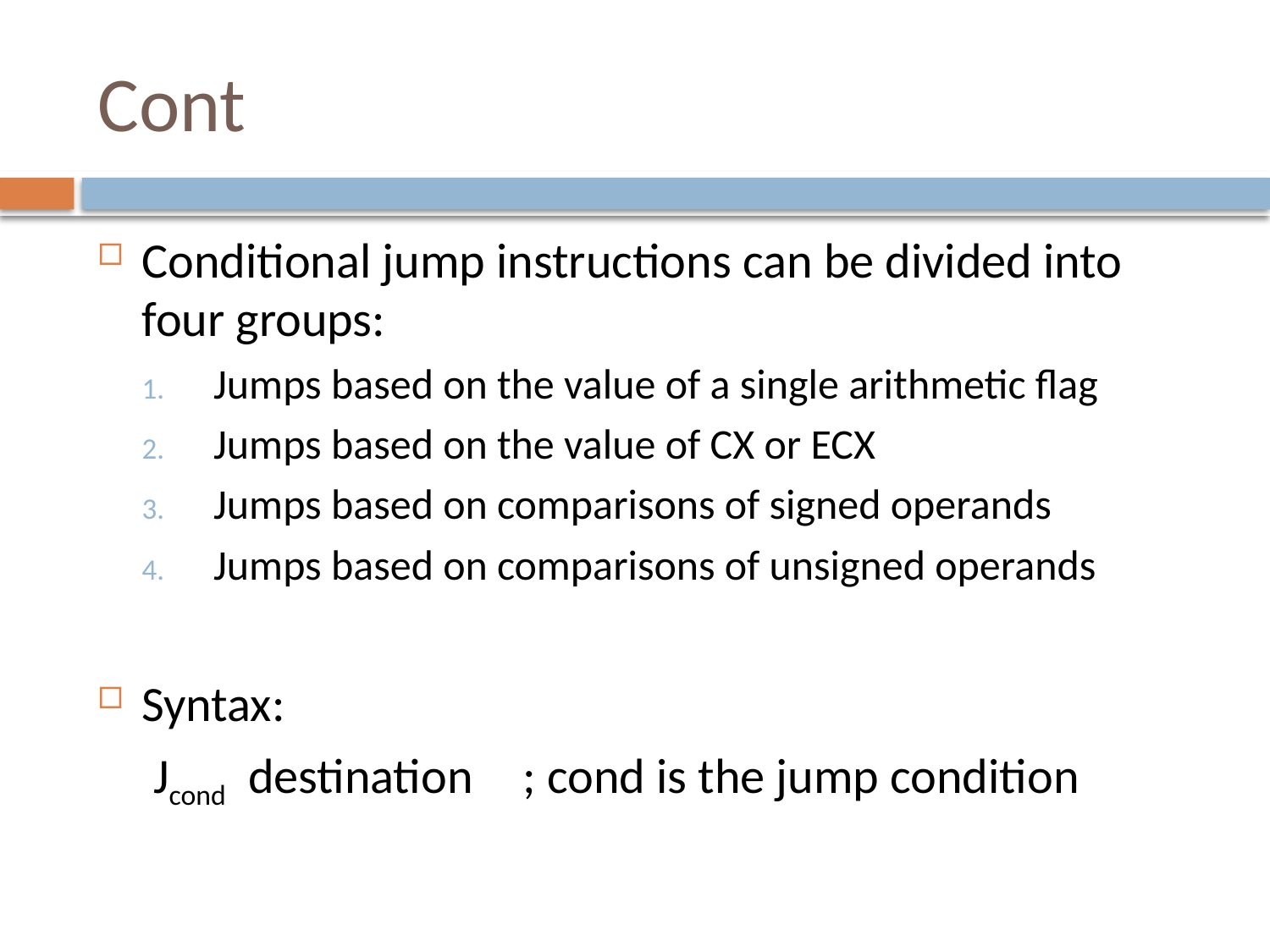

# Cont
Conditional jump instructions can be divided into four groups:
Jumps based on the value of a single arithmetic flag
Jumps based on the value of CX or ECX
Jumps based on comparisons of signed operands
Jumps based on comparisons of unsigned operands

Syntax:
	 Jcond  destination 	; cond is the jump condition